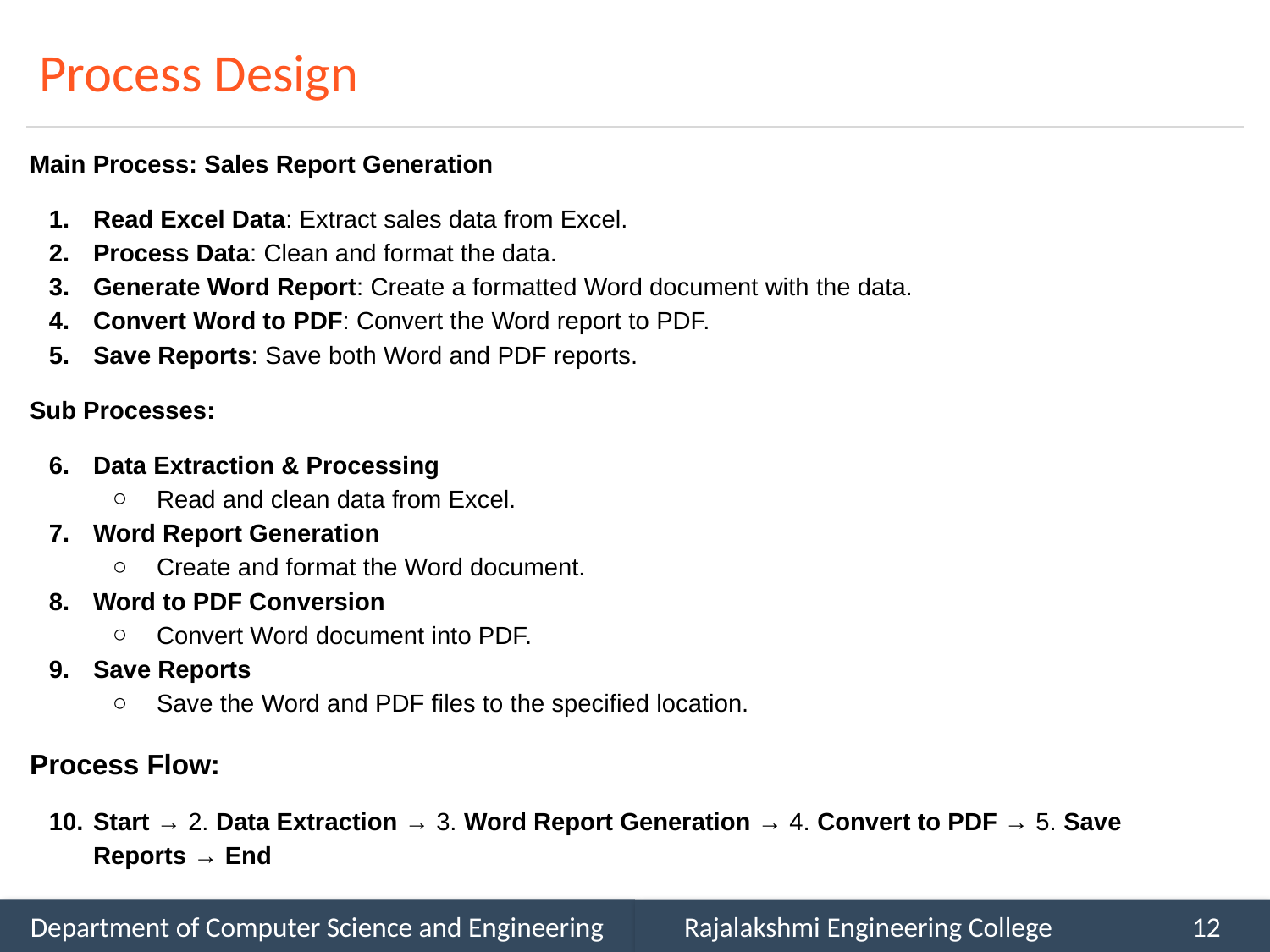

# Process Design
Main Process: Sales Report Generation
Read Excel Data: Extract sales data from Excel.
Process Data: Clean and format the data.
Generate Word Report: Create a formatted Word document with the data.
Convert Word to PDF: Convert the Word report to PDF.
Save Reports: Save both Word and PDF reports.
Sub Processes:
Data Extraction & Processing
Read and clean data from Excel.
Word Report Generation
Create and format the Word document.
Word to PDF Conversion
Convert Word document into PDF.
Save Reports
Save the Word and PDF files to the specified location.
Process Flow:
Start → 2. Data Extraction → 3. Word Report Generation → 4. Convert to PDF → 5. Save Reports → End